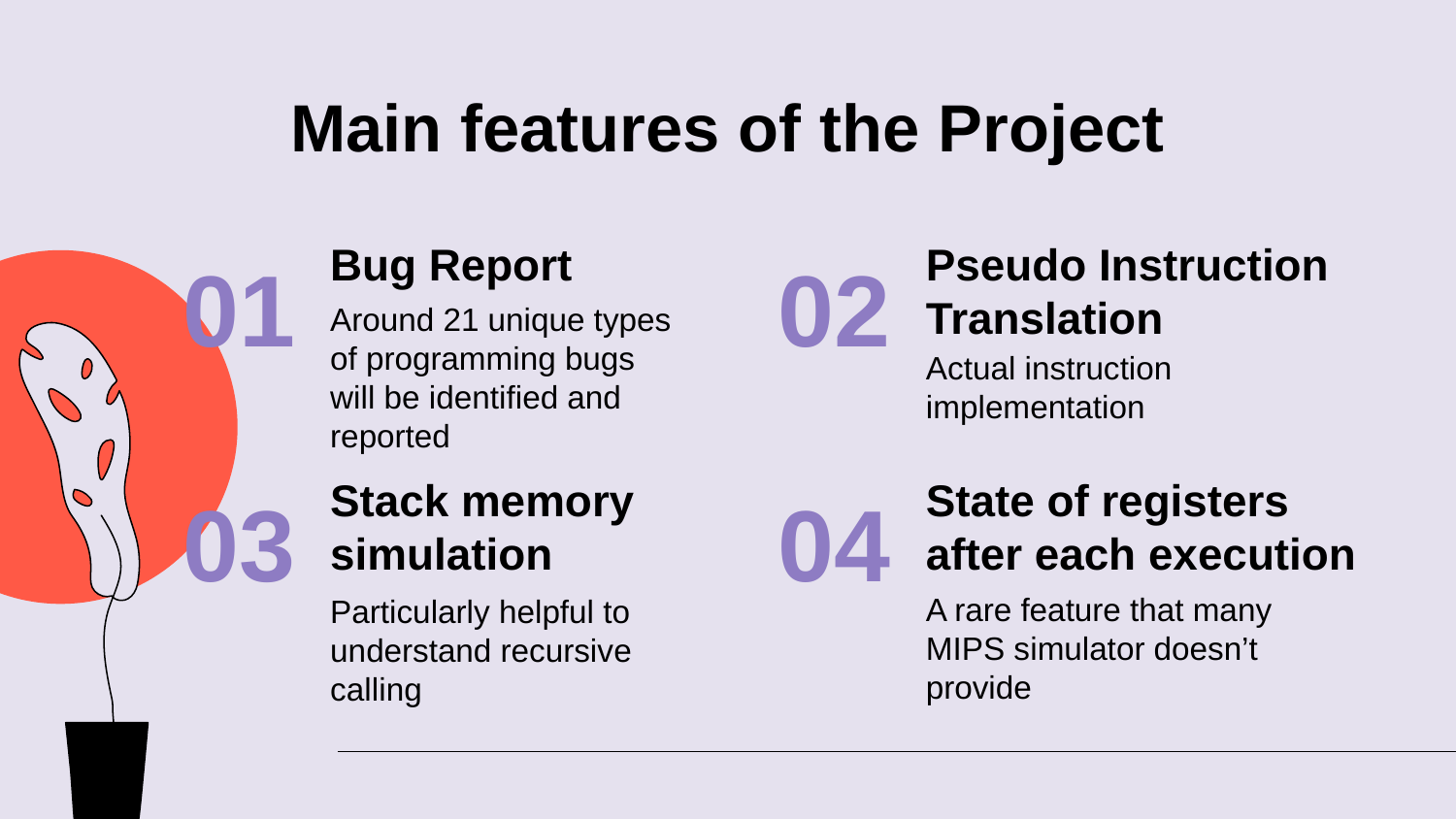

# Main features of the Project
Bug Report
Pseudo Instruction Translation
01
02
Around 21 unique types of programming bugs will be identified and reported
Actual instruction implementation
Stack memory simulation
State of registers after each execution
03
04
A rare feature that many MIPS simulator doesn’t provide
Particularly helpful to understand recursive calling